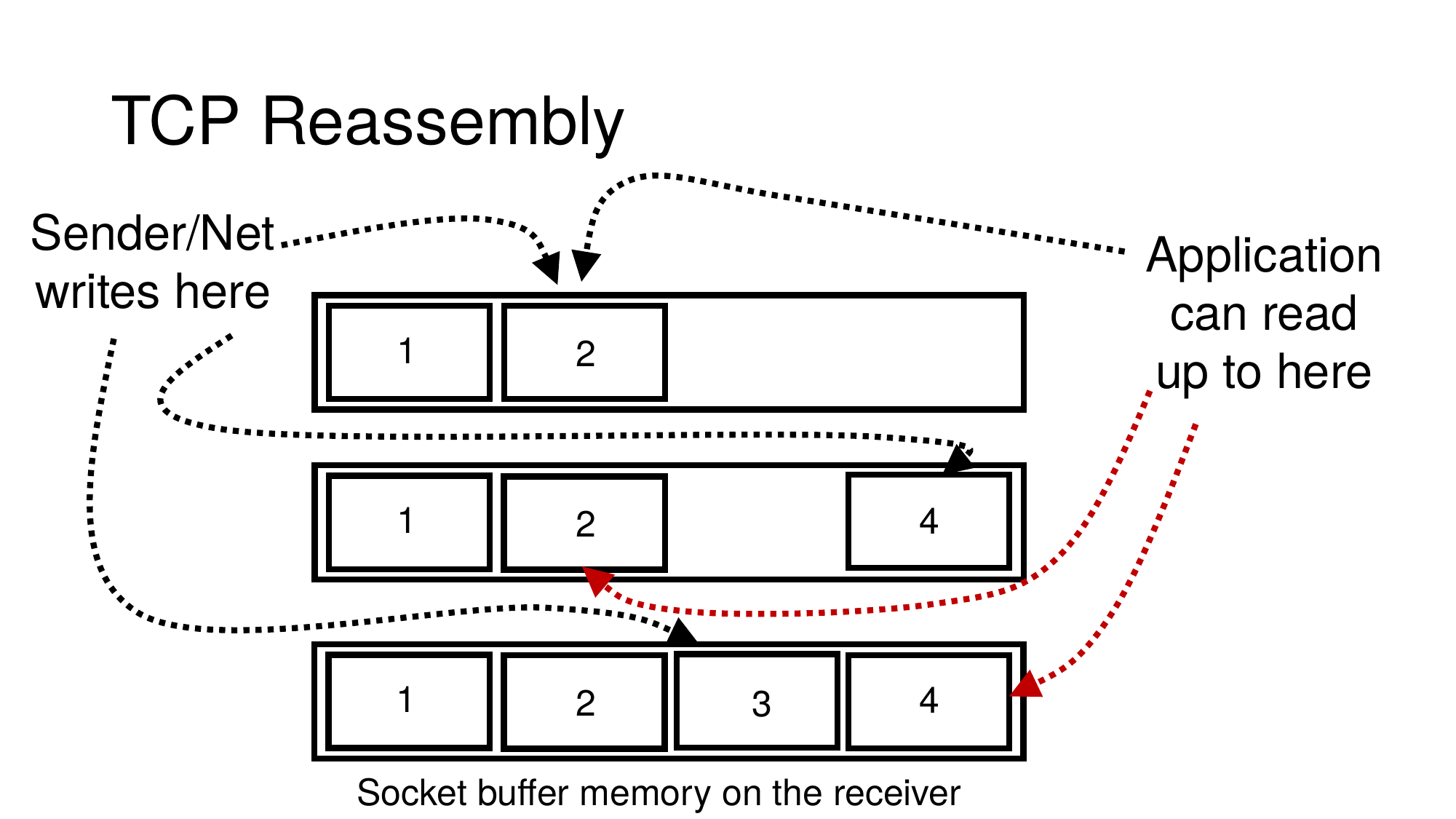

# TCP Reassembly

Sender/Net writes here

Application can read up to here

1
2

1
4
2

1
4
2
3
Socket buffer memory on the receiver